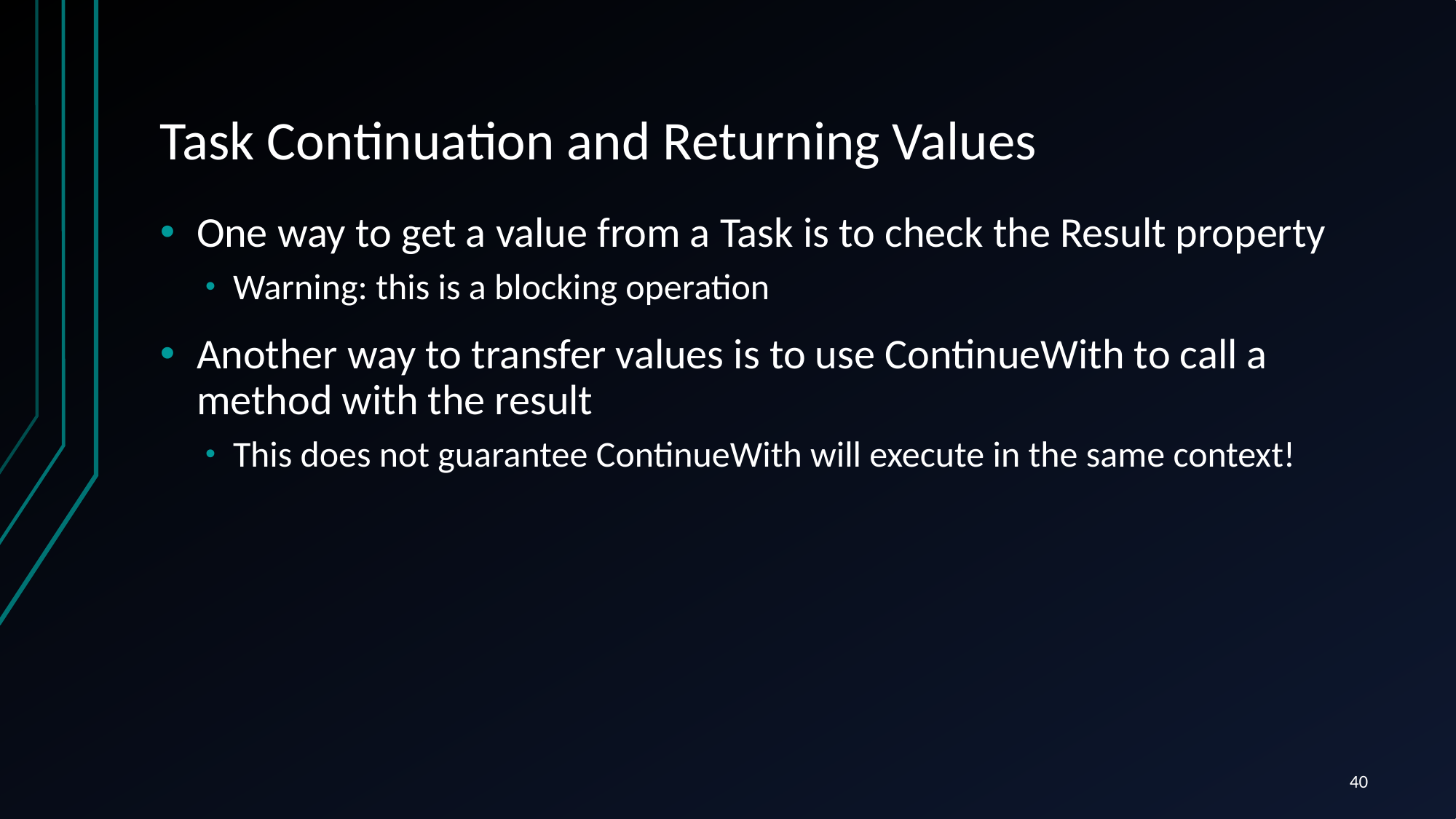

# Task Continuation and Returning Values
One way to get a value from a Task is to check the Result property
Warning: this is a blocking operation
Another way to transfer values is to use ContinueWith to call a method with the result
This does not guarantee ContinueWith will execute in the same context!
40